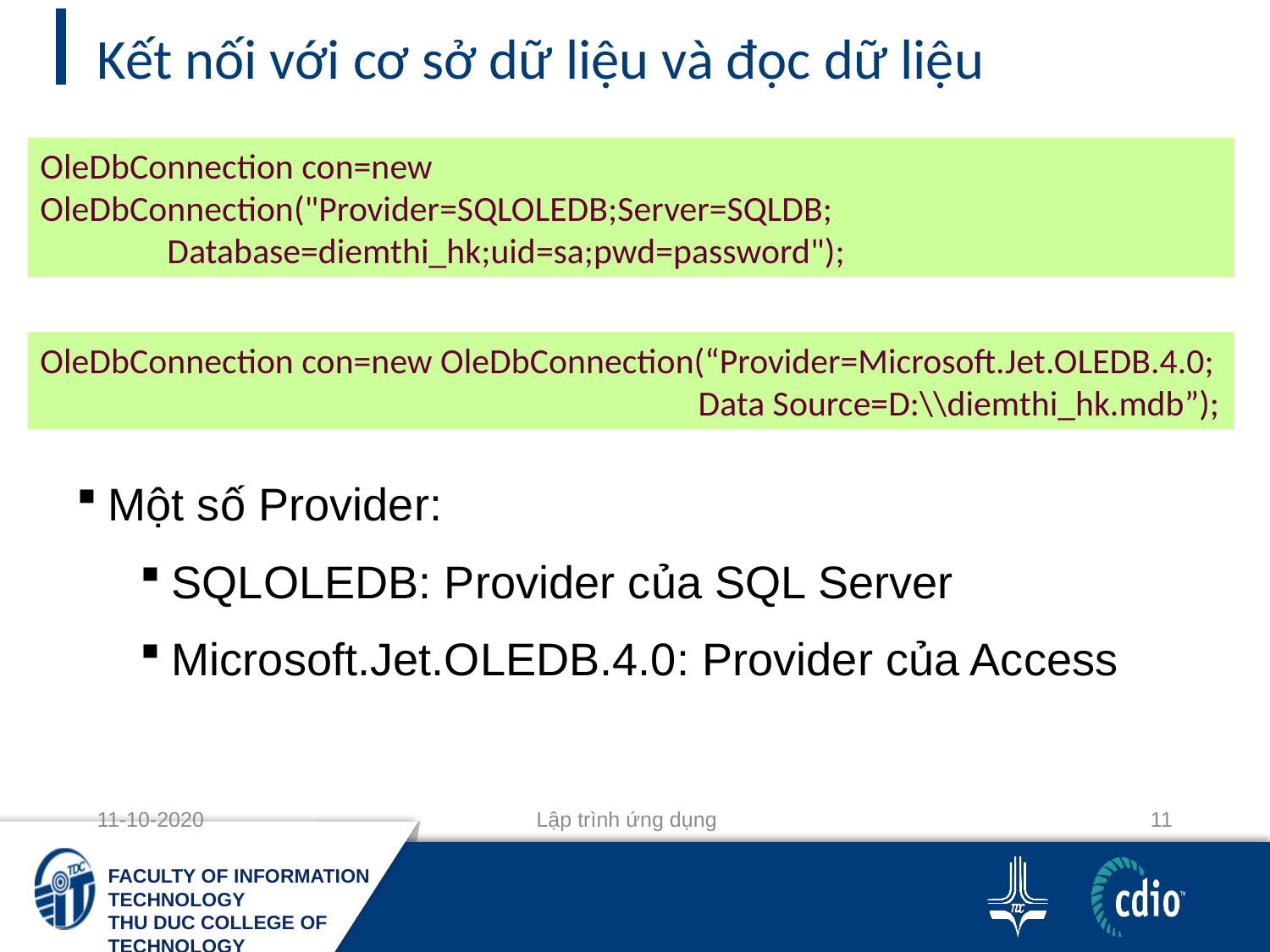

# Kết nối với cơ sở dữ liệu và đọc dữ liệu
OleDbConnection con=new          		OleDbConnection("Provider=SQLOLEDB;Server=SQLDB;
	Database=diemthi_hk;uid=sa;pwd=password");
OleDbConnection con=new OleDbConnection(“Provider=Microsoft.Jet.OLEDB.4.0;
	                                                                  Data Source=D:\\diemthi_hk.mdb”);
Một số Provider:
SQLOLEDB: Provider của SQL Server
Microsoft.Jet.OLEDB.4.0: Provider của Access

11-10-2020
Lập trình ứng dụng
11